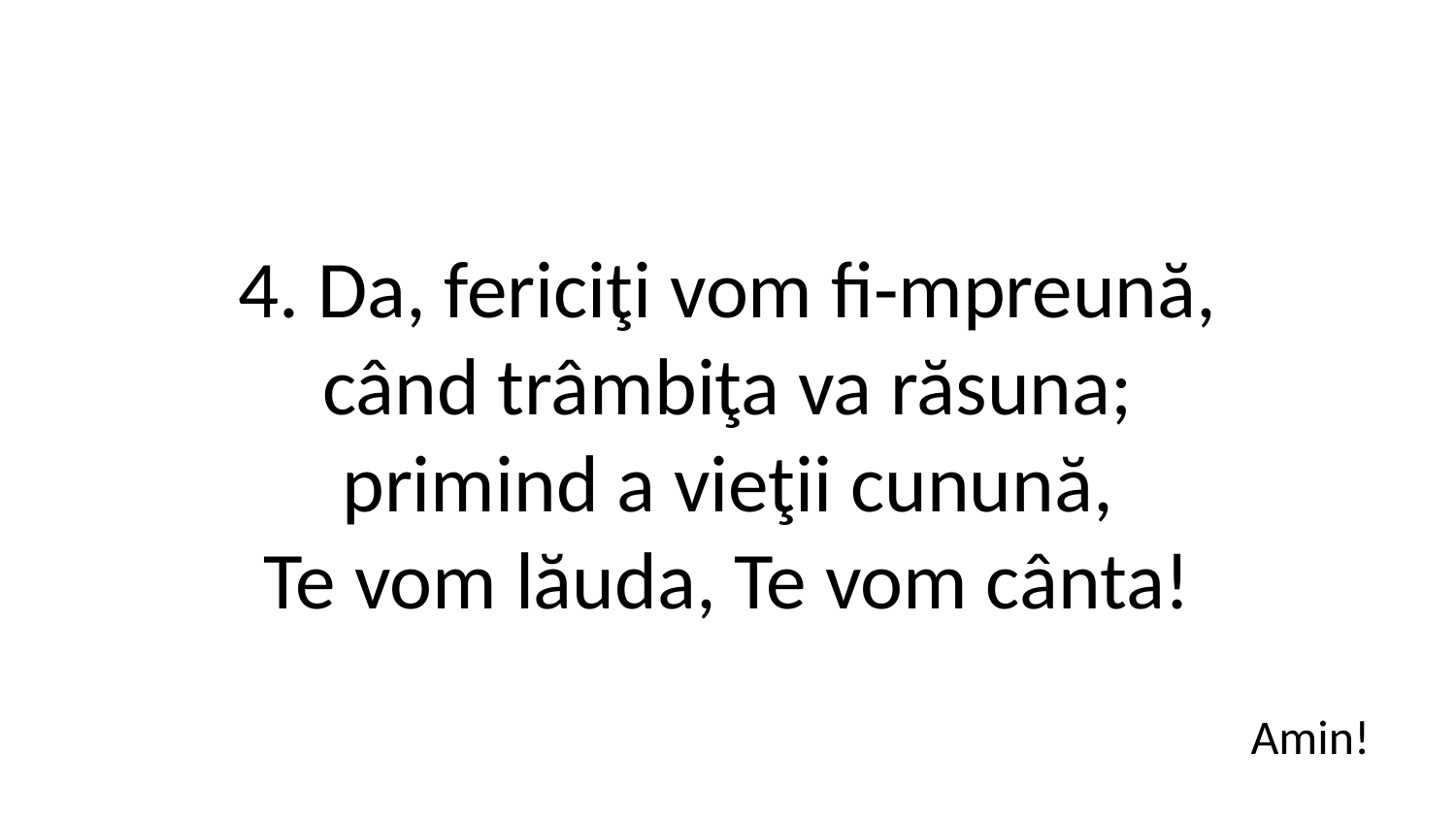

4. Da, fericiţi vom fi-mpreună,
când trâmbiţa va răsuna;
primind a vieţii cunună,
Te vom lăuda, Te vom cânta!

Amin!